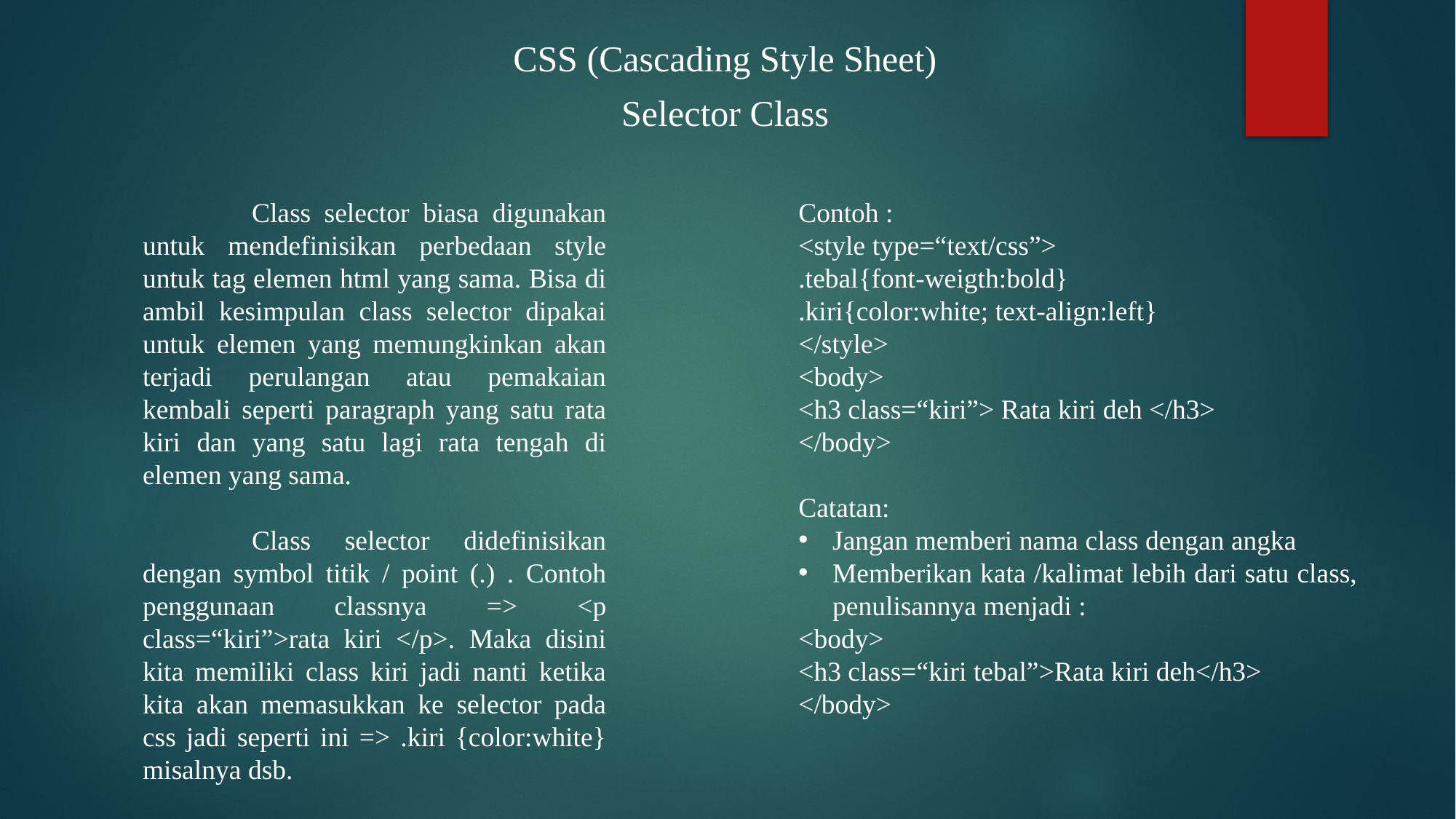

CSS (Cascading Style Sheet)
Selector Class
	Class selector biasa digunakan untuk mendefinisikan perbedaan style untuk tag elemen html yang sama. Bisa di ambil kesimpulan class selector dipakai untuk elemen yang memungkinkan akan terjadi perulangan atau pemakaian kembali seperti paragraph yang satu rata kiri dan yang satu lagi rata tengah di elemen yang sama.

	Class selector didefinisikan dengan symbol titik / point (.) . Contoh penggunaan classnya => <p class=“kiri”>rata kiri </p>. Maka disini kita memiliki class kiri jadi nanti ketika kita akan memasukkan ke selector pada css jadi seperti ini => .kiri {color:white} misalnya dsb.
Contoh :
<style type=“text/css”>
.tebal{font-weigth:bold}
.kiri{color:white; text-align:left}
</style>
<body>
<h3 class=“kiri”> Rata kiri deh </h3>
</body>

Catatan:
Jangan memberi nama class dengan angka
Memberikan kata /kalimat lebih dari satu class, penulisannya menjadi :
<body>
<h3 class=“kiri tebal”>Rata kiri deh</h3>
</body>